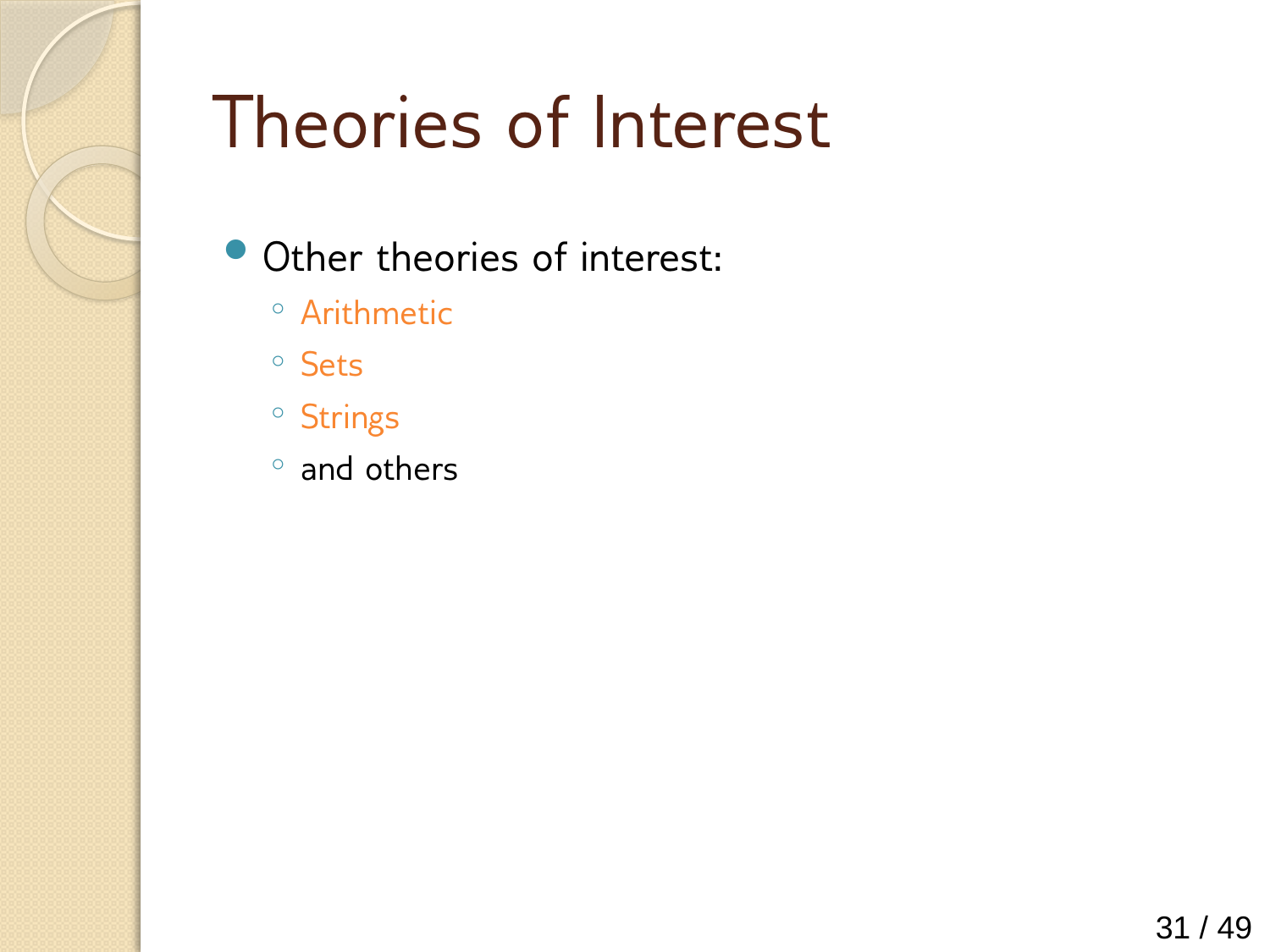

# Theories of Interest
Other theories of interest:
Arithmetic
Sets
Strings
and others